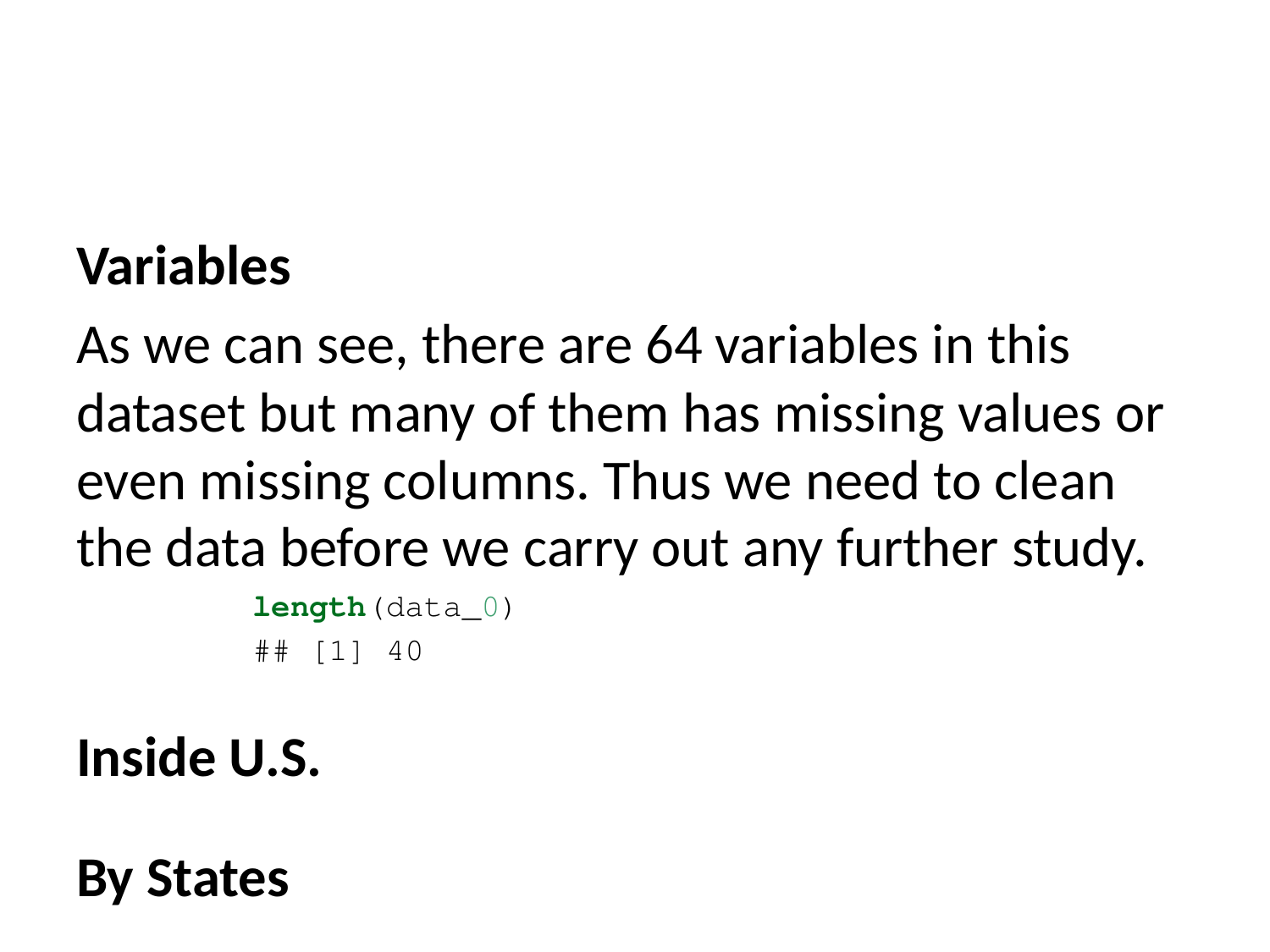

Variables
As we can see, there are 64 variables in this dataset but many of them has missing values or even missing columns. Thus we need to clean the data before we carry out any further study.
length(data_0)
## [1] 40
Inside U.S.
By States
##             AB             AK             AL American Samoa             AR
##              0             19            136              1             84
##             AZ             BC             CA             CO             CT
##            465              0           5689            792            351
##             DC             DE             FL             GA             HI
##            135             51           1351            795            268
##             IA             ID             IL             IN             KS
##            118             76            505            208            206
##             KY             LA             MA             MB             MD
##            124             95            707              0            628
##             ME             MI             MN             MO             MS
##            176            416            304            423             65
##             MT             NB             NC             ND             NE
##             52              0            626             26             89
##             NH             NJ             NL             NM             NS
##            113            350              0             81              0
##             NV             NY             OH             OK             ON
##            264           1501            478            110              0
##             OR             PA             PE    Puerto Rico             QC
##            656            520              0              1              0
##             RI             SC             SD             SK             TN
##            104            252             41              0            394
##             TX             UT             VA             VT             WA
##           1233            273            593            227            955
##             WI             WV             WY             YT
##            236             87             54              0